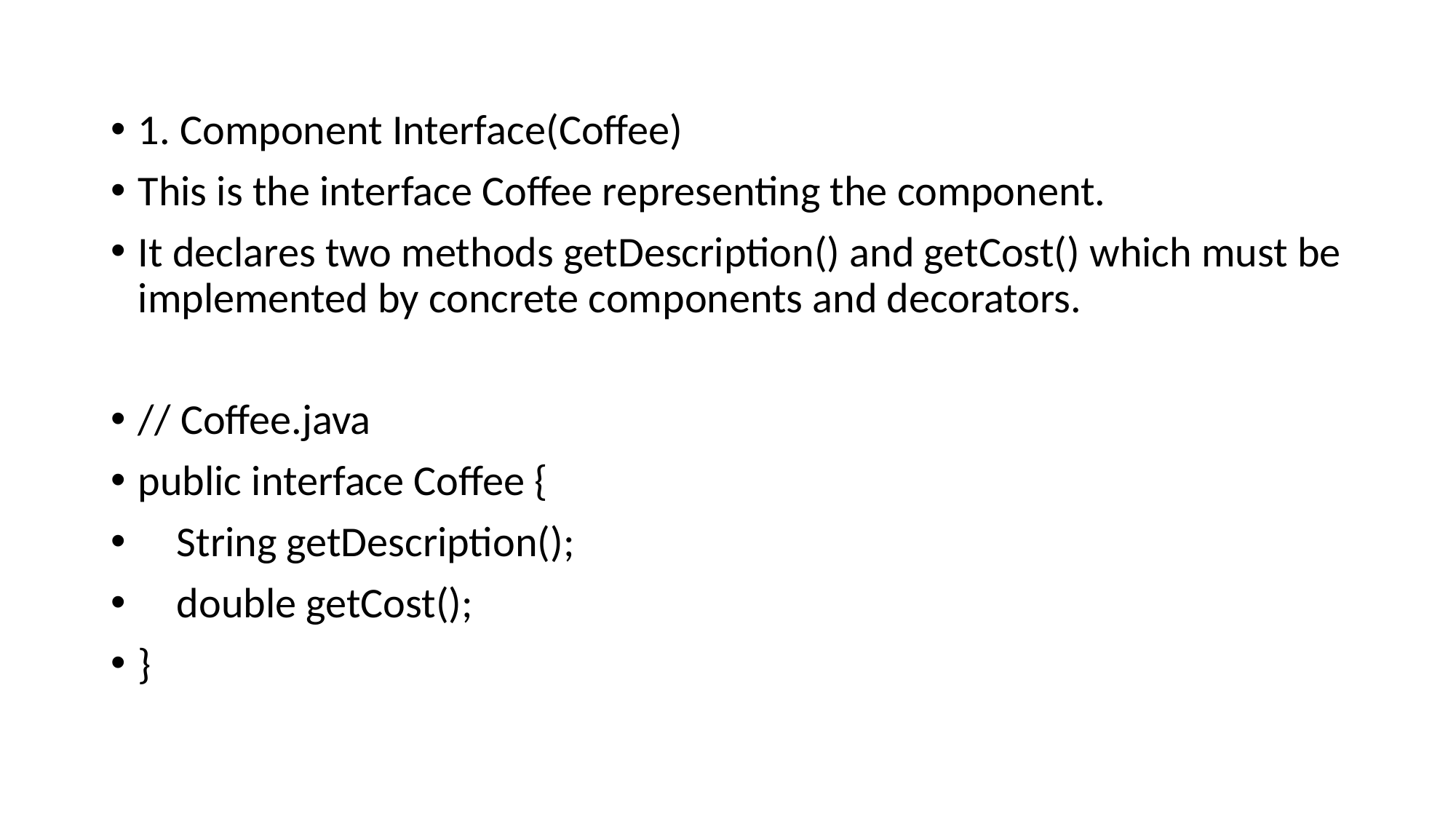

1. Component Interface(Coffee)
This is the interface Coffee representing the component.
It declares two methods getDescription() and getCost() which must be implemented by concrete components and decorators.

// Coffee.java
public interface Coffee {
    String getDescription();
    double getCost();
}